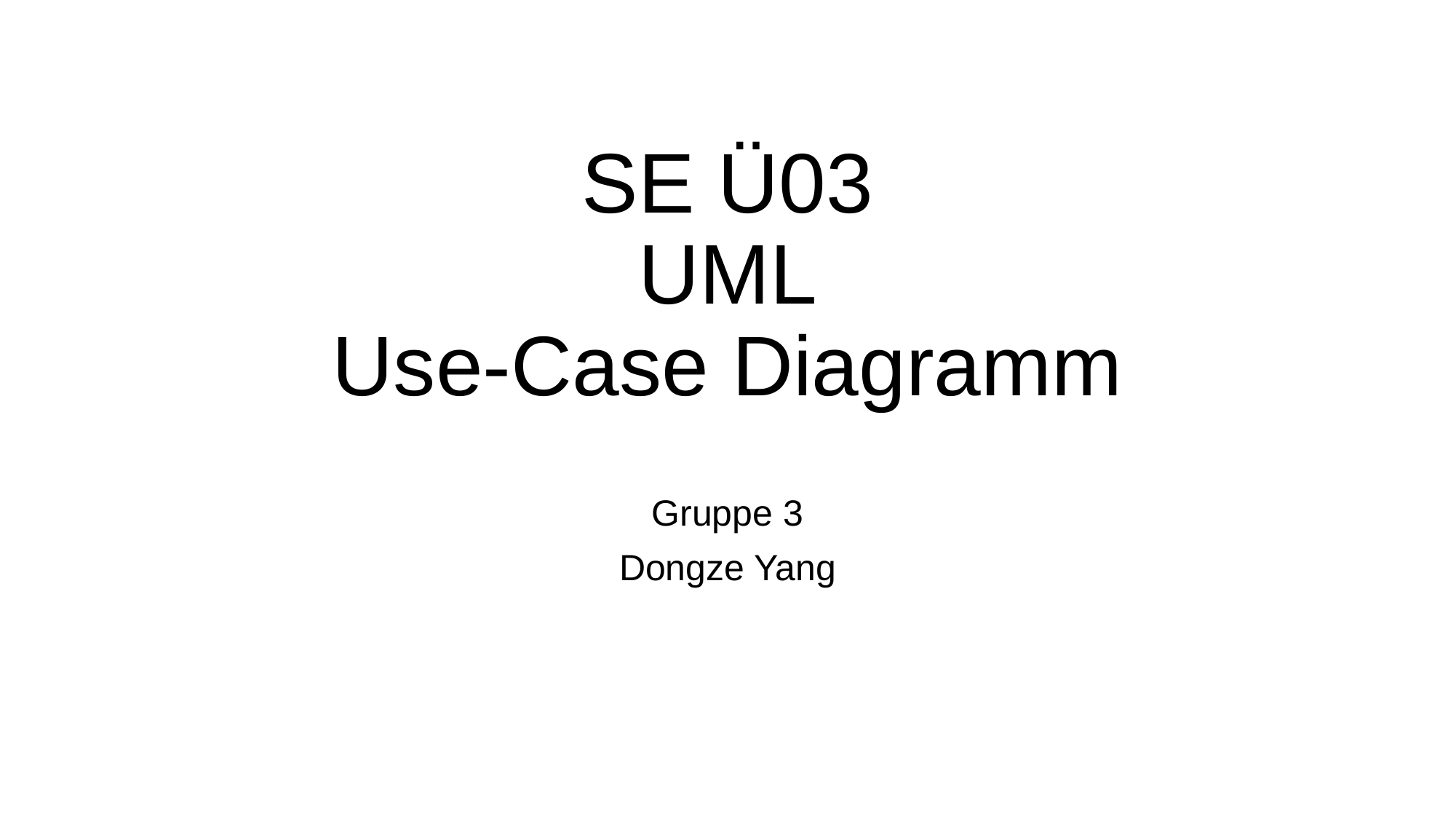

# SE Ü03 UML Use-Case Diagramm

Gruppe 3
Dongze Yang